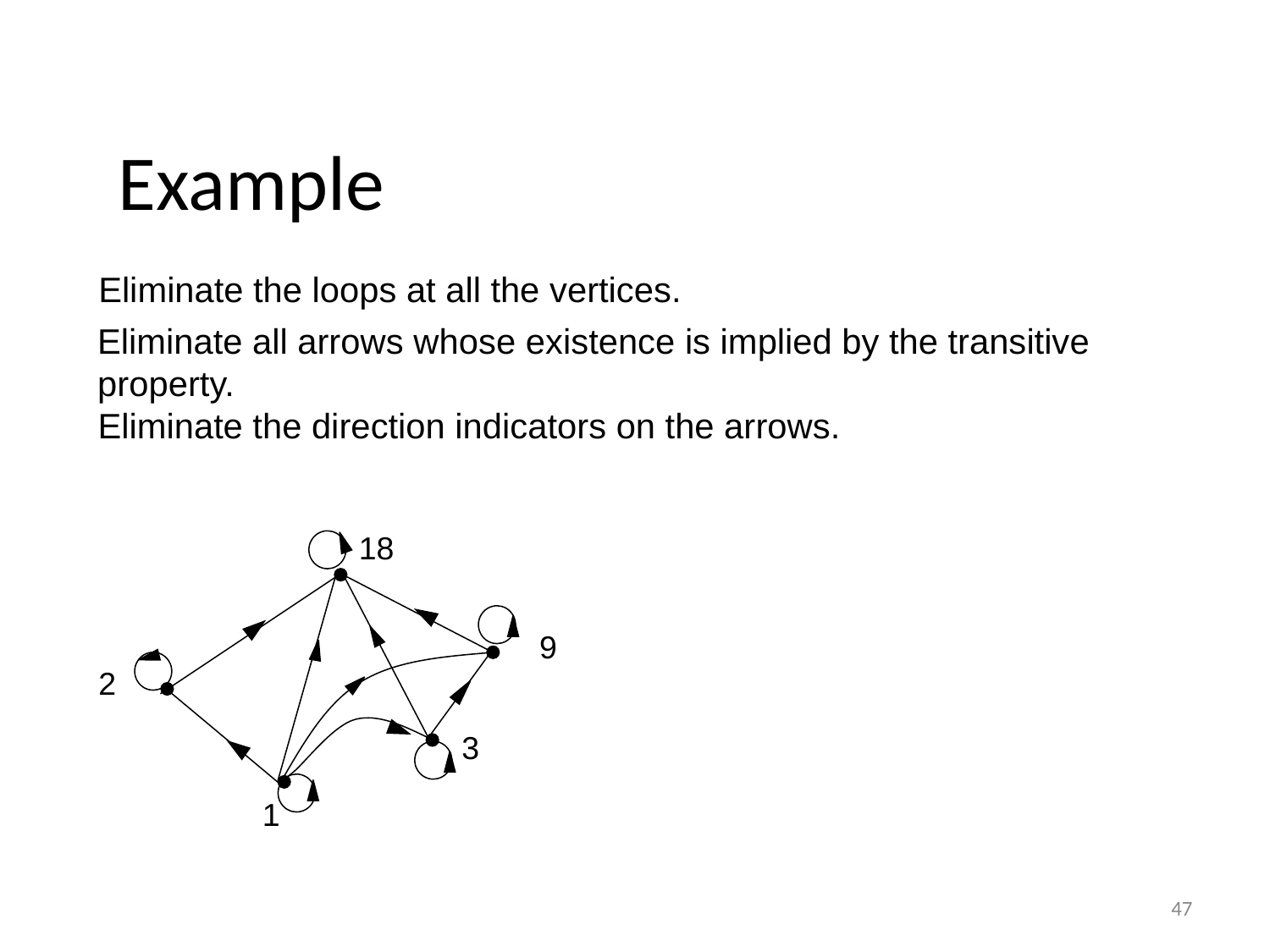

Example
Eliminate the loops at all the vertices.
Eliminate all arrows whose existence is implied by the transitive property.
Eliminate the direction indicators on the arrows.
18

9

2

3

1
47